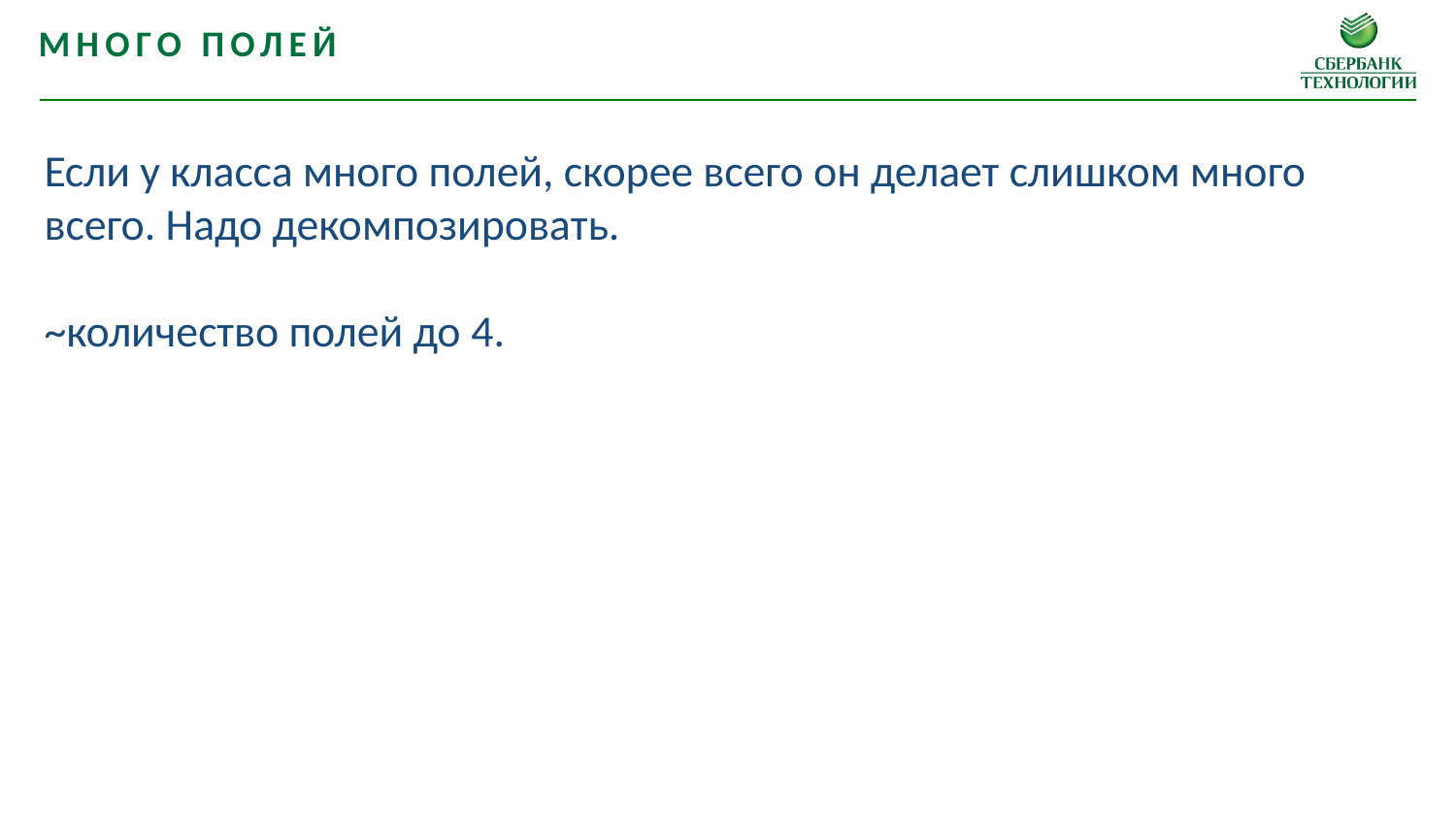

Много полей
Если у класса много полей, скорее всего он делает слишком много всего. Надо декомпозировать.

~количество полей до 4.